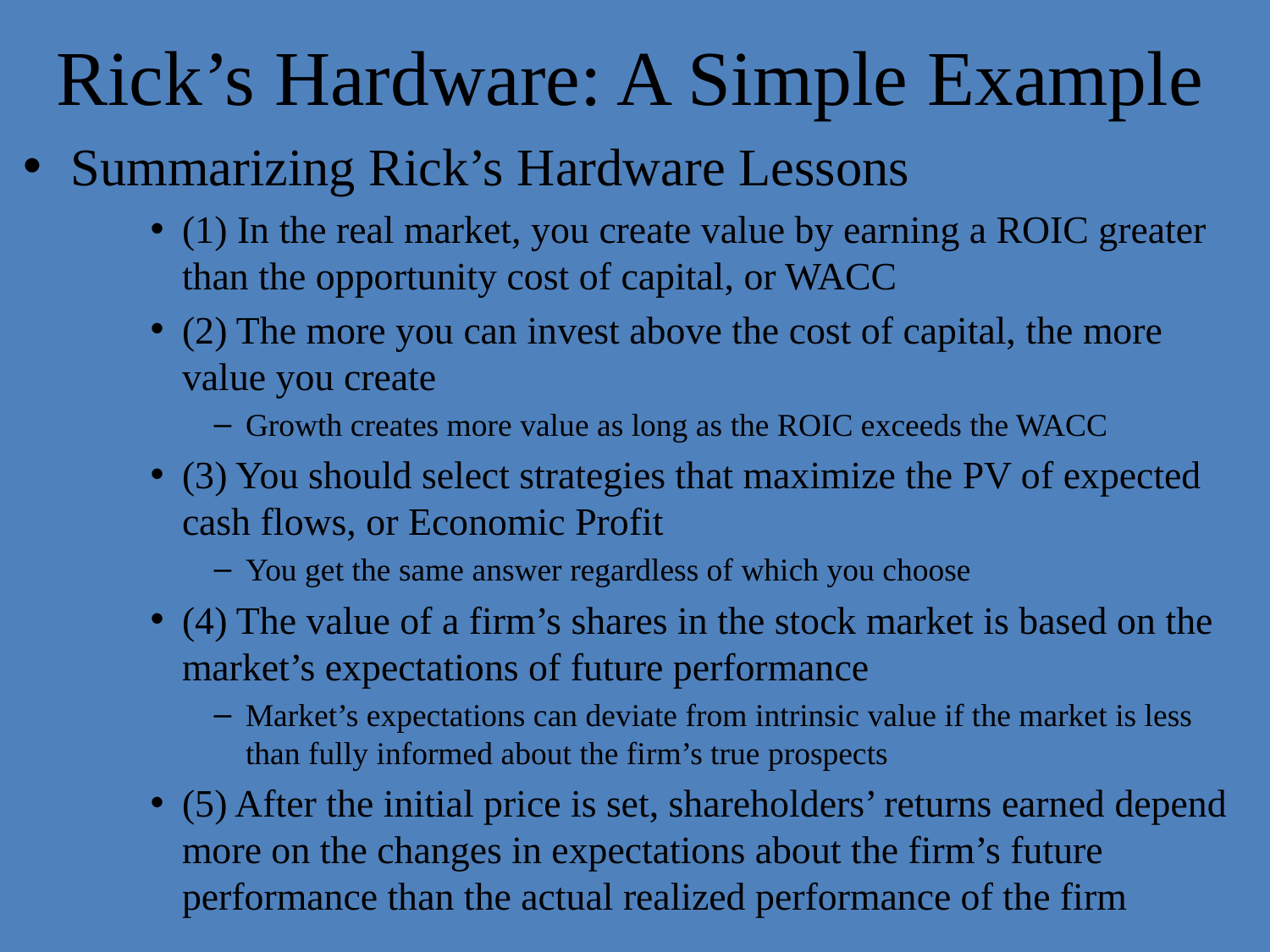

# Rick’s Hardware: A Simple Example
Summarizing Rick’s Hardware Lessons
(1) In the real market, you create value by earning a ROIC greater than the opportunity cost of capital, or WACC
(2) The more you can invest above the cost of capital, the more value you create
Growth creates more value as long as the ROIC exceeds the WACC
(3) You should select strategies that maximize the PV of expected cash flows, or Economic Profit
You get the same answer regardless of which you choose
(4) The value of a firm’s shares in the stock market is based on the market’s expectations of future performance
Market’s expectations can deviate from intrinsic value if the market is less than fully informed about the firm’s true prospects
(5) After the initial price is set, shareholders’ returns earned depend more on the changes in expectations about the firm’s future performance than the actual realized performance of the firm